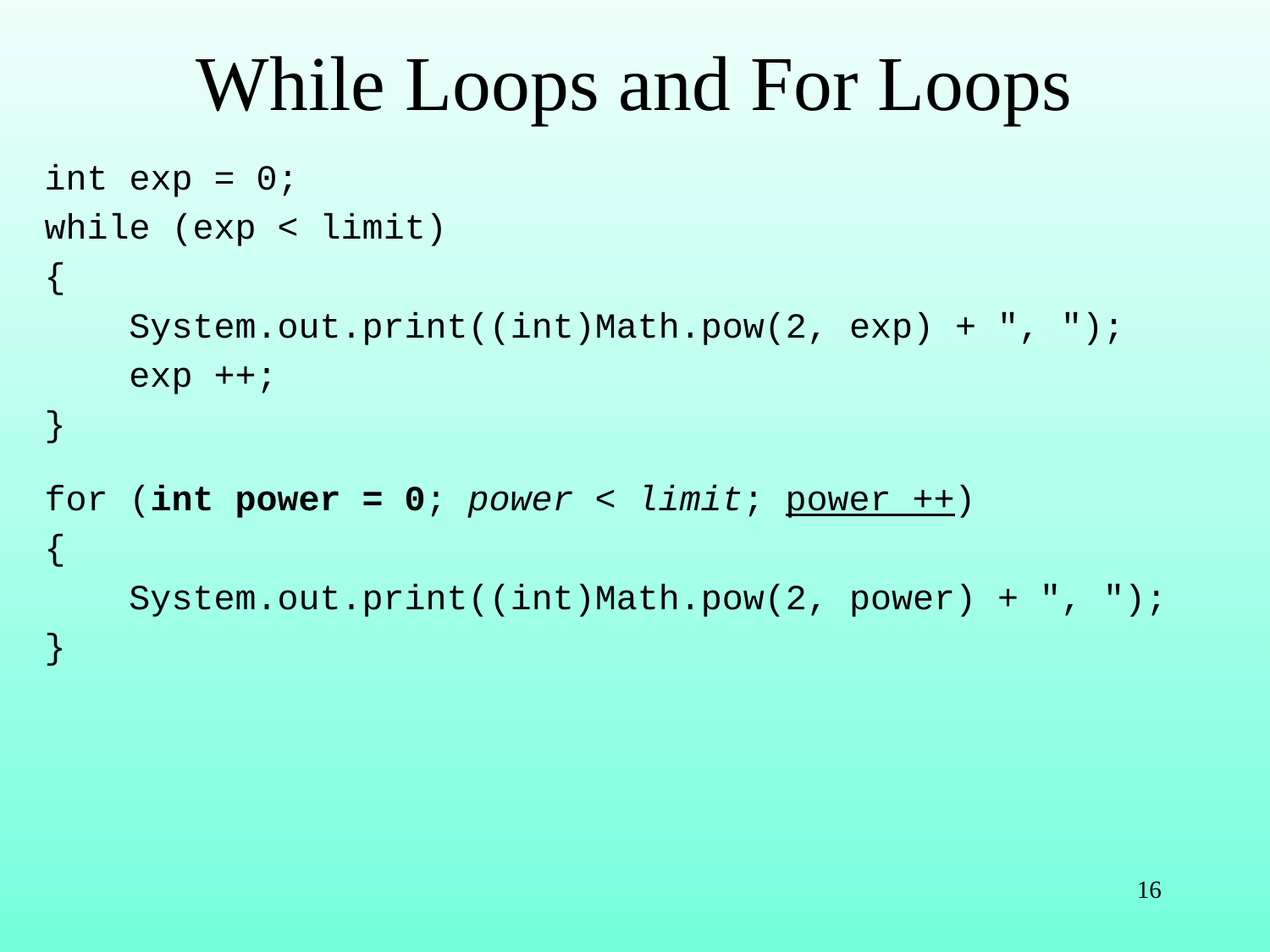

# While Loops and For Loops
int exp = 0;
while (exp < limit)
{
    System.out.print((int)Math.pow(2, exp) + ", ");
    exp ++;
}

for (int power = 0; power < limit; power ++)
{
    System.out.print((int)Math.pow(2, power) + ", ");
}

16